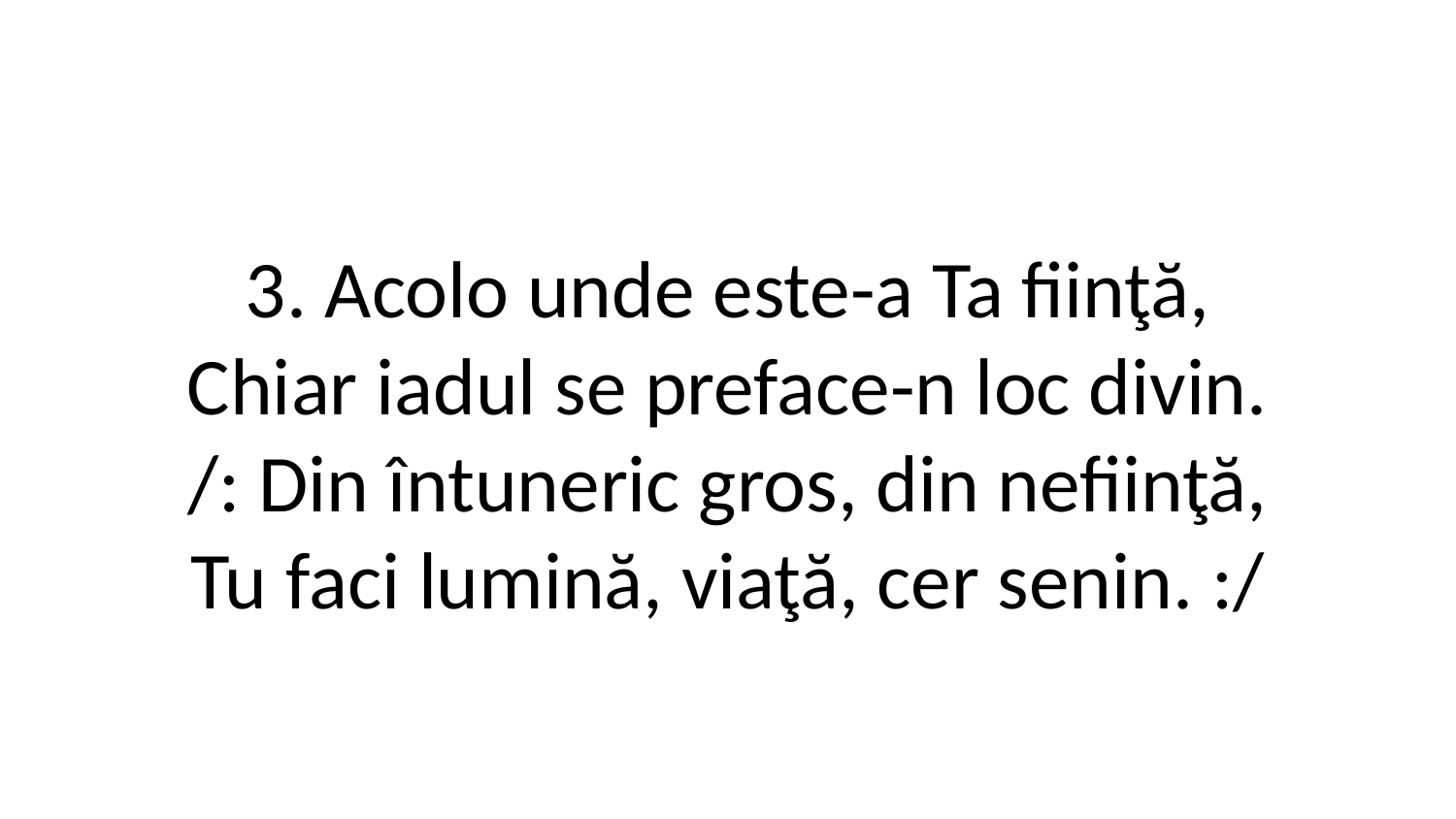

3. Acolo unde este-a Ta fiinţă,
Chiar iadul se preface-n loc divin.
/: Din întuneric gros, din nefiinţă,
Tu faci lumină, viaţă, cer senin. :/